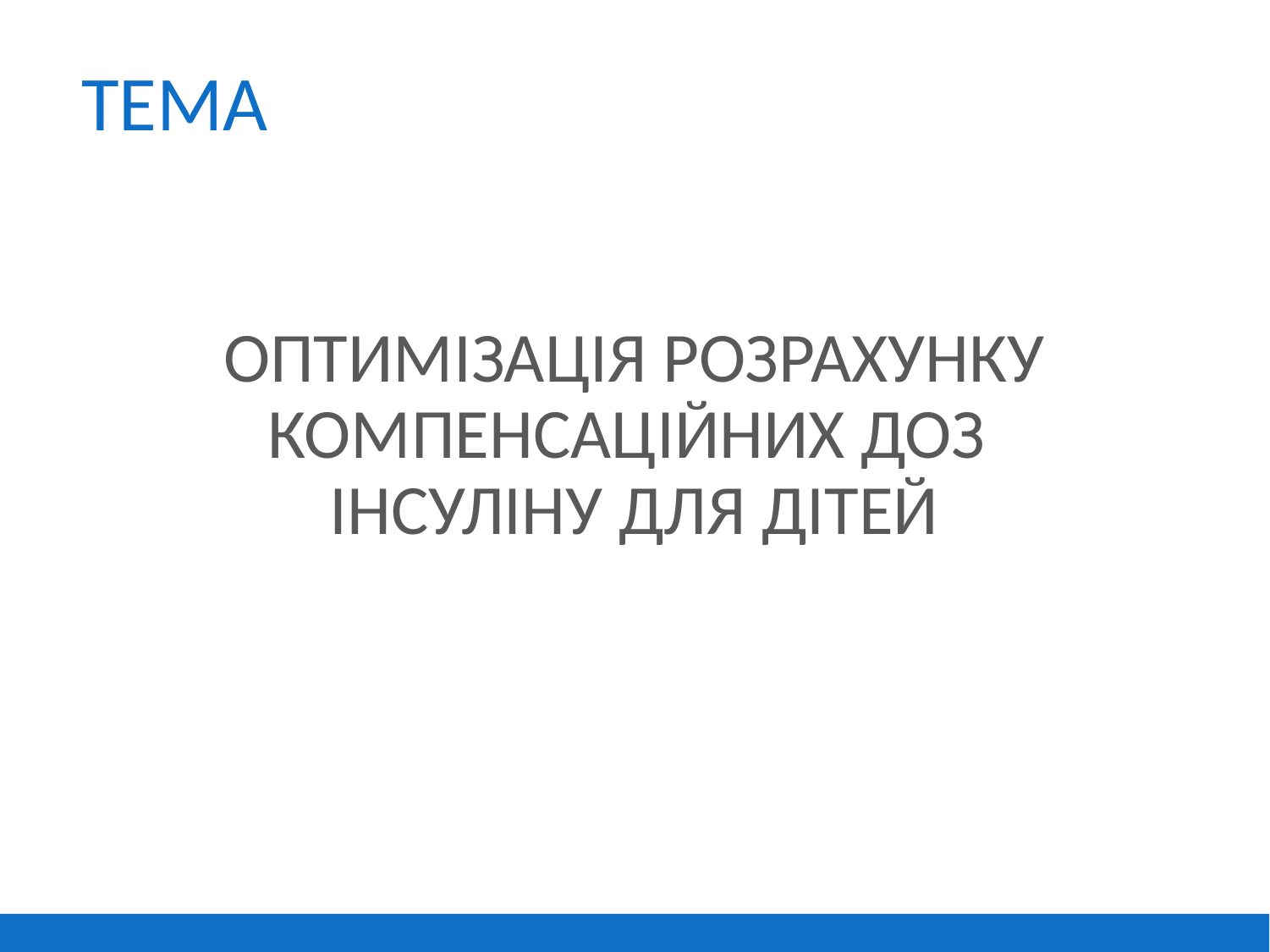

# Тема
Оптимізація розрахунку компенсаційних доз
інсуліну для дітей